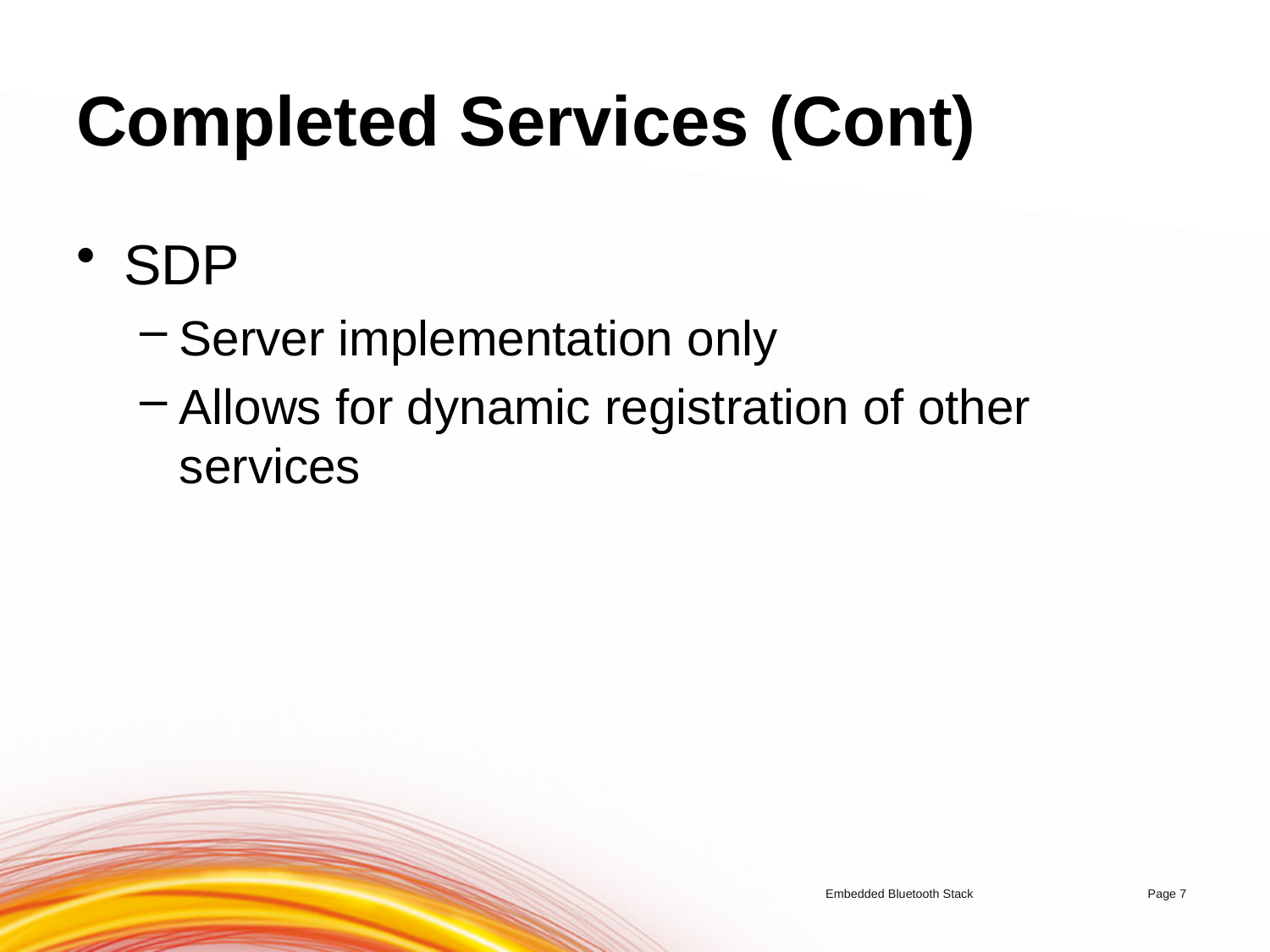

# Completed Services (Cont)
SDP
Server implementation only
Allows for dynamic registration of other services

Embedded Bluetooth Stack	Page 7